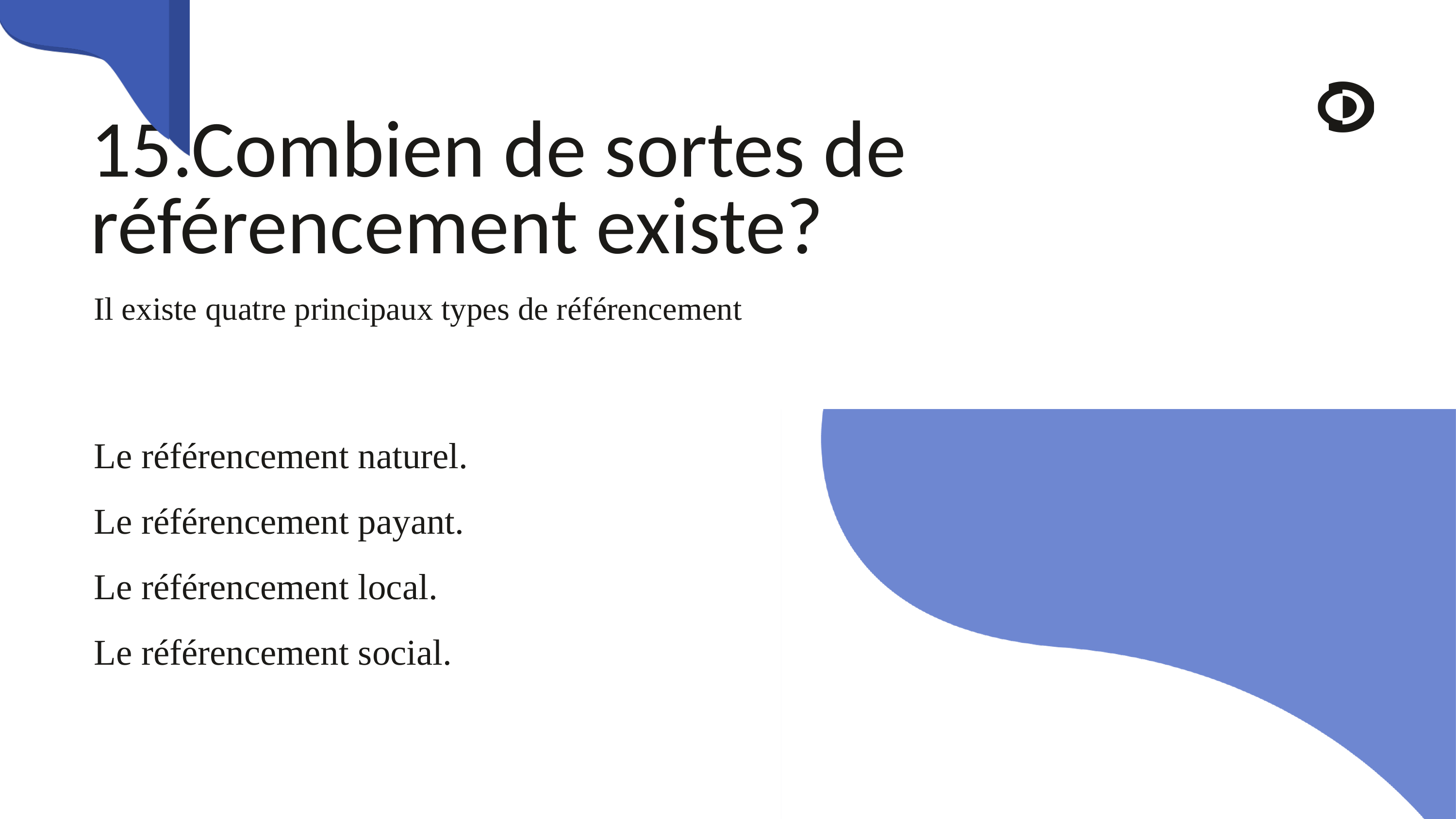

15.Combien de sortes de référencement existe?
Il existe quatre principaux types de référencement

Le référencement naturel.
Le référencement payant.
Le référencement local.
Le référencement social.